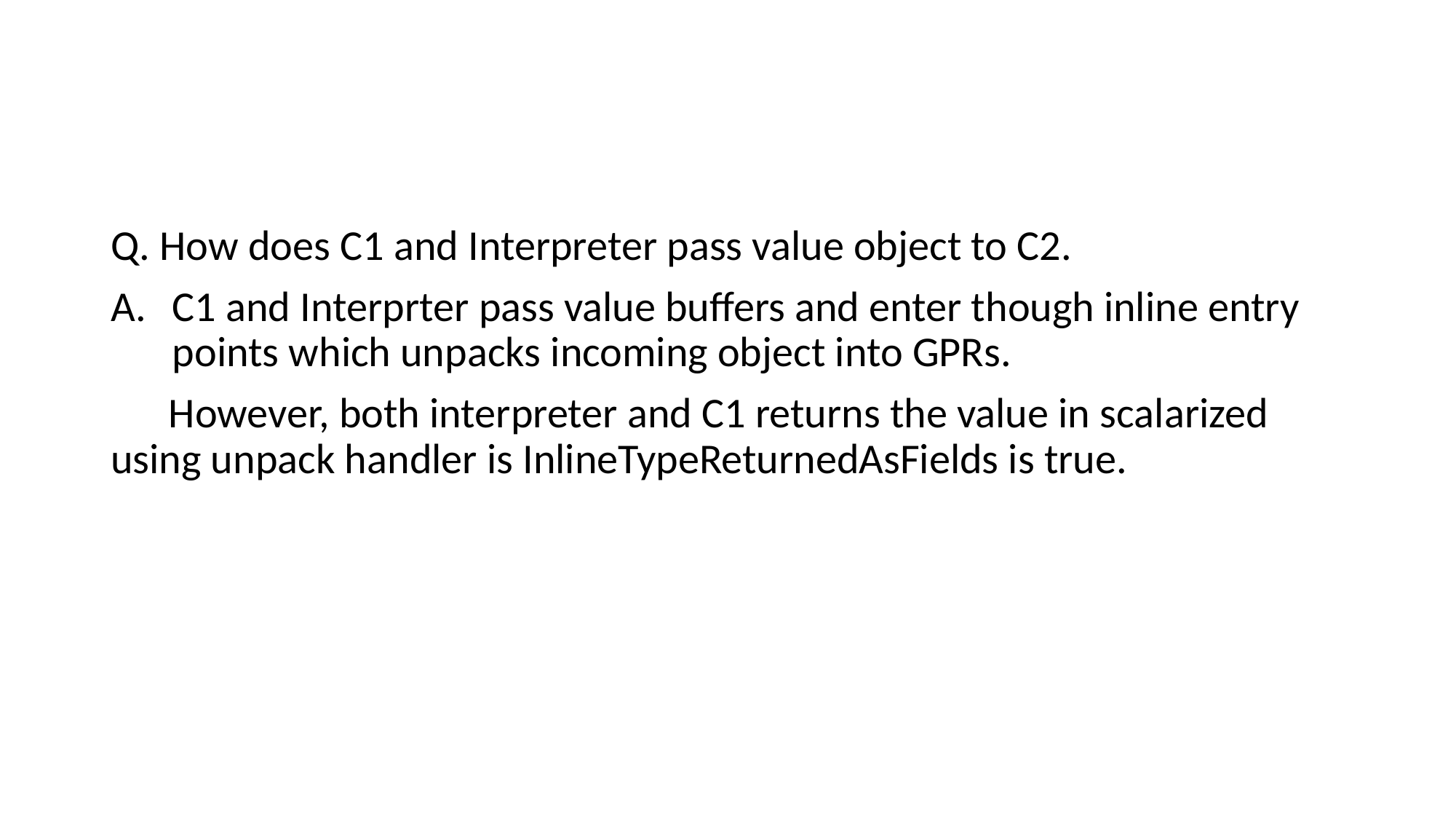

#
Q. How does C1 and Interpreter pass value object to C2.
C1 and Interprter pass value buffers and enter though inline entry points which unpacks incoming object into GPRs.
      However, both interpreter and C1 returns the value in scalarized using unpack handler is InlineTypeReturnedAsFields is true.